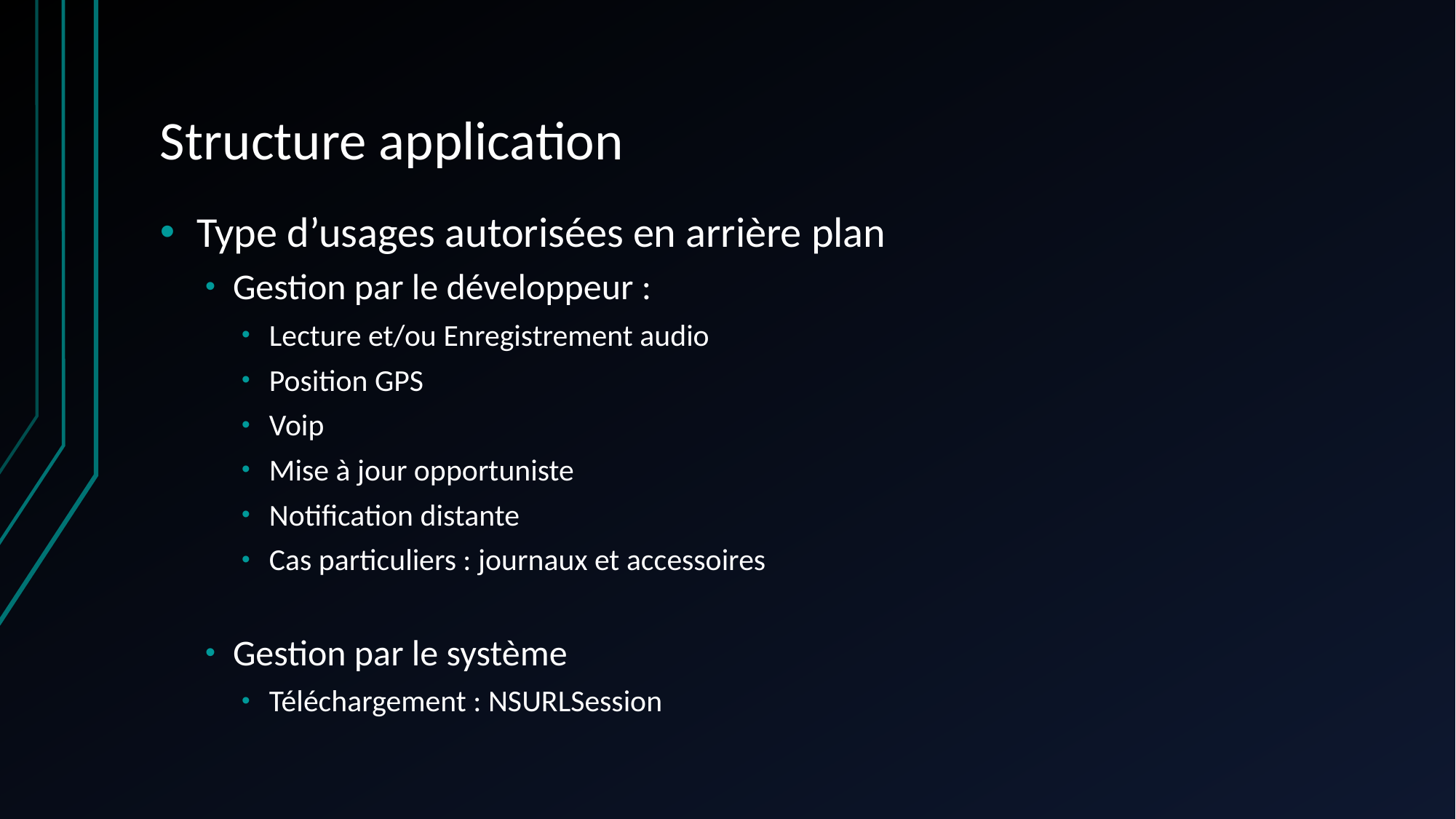

# Structure application
Type d’usages autorisées en arrière plan
Gestion par le développeur :
Lecture et/ou Enregistrement audio
Position GPS
Voip
Mise à jour opportuniste
Notification distante
Cas particuliers : journaux et accessoires

Gestion par le système
Téléchargement : NSURLSession